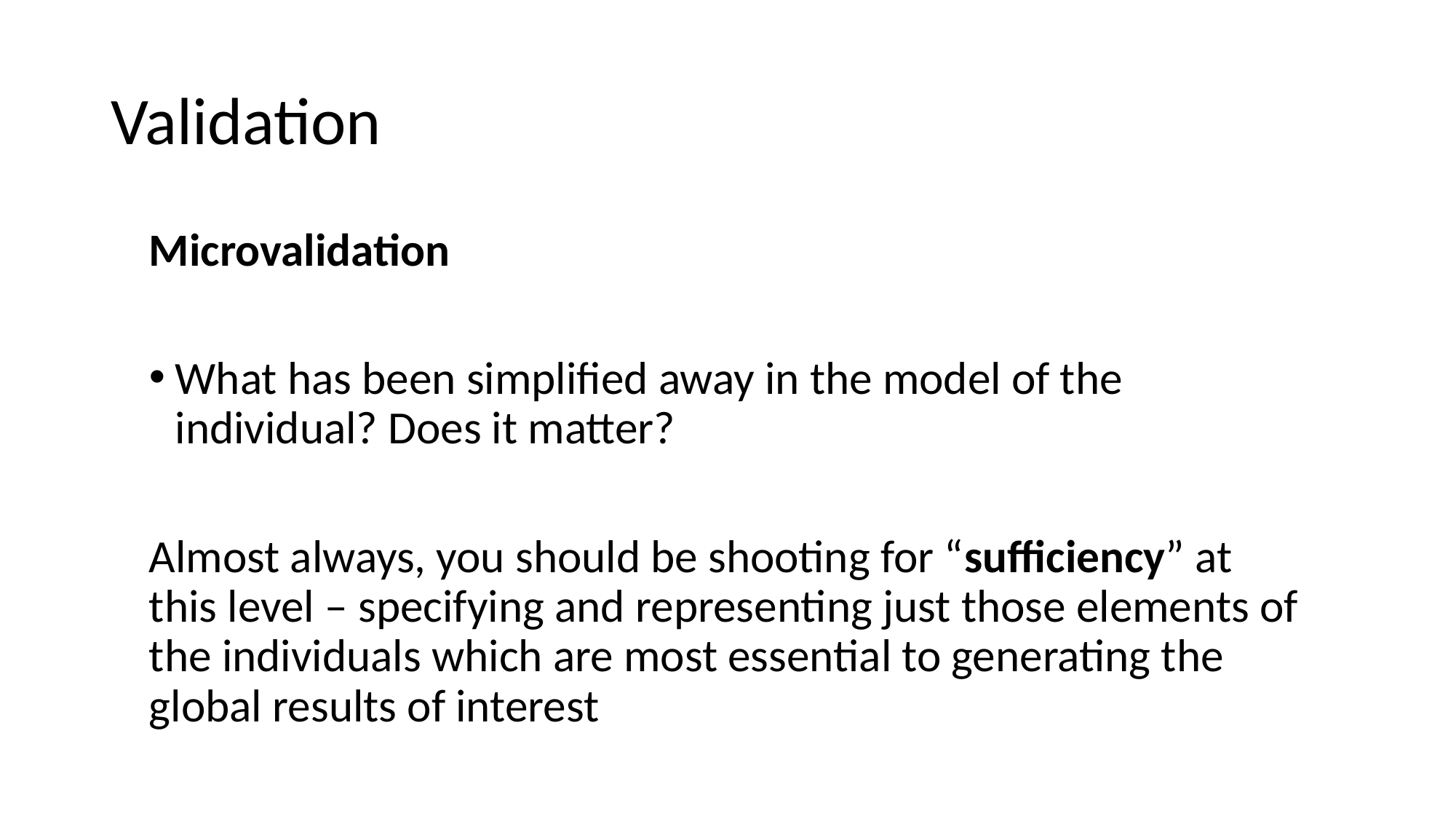

# Validation
Microvalidation

What has been simplified away in the model of the individual? Does it matter?

Almost always, you should be shooting for “sufficiency” at this level – specifying and representing just those elements of the individuals which are most essential to generating the global results of interest